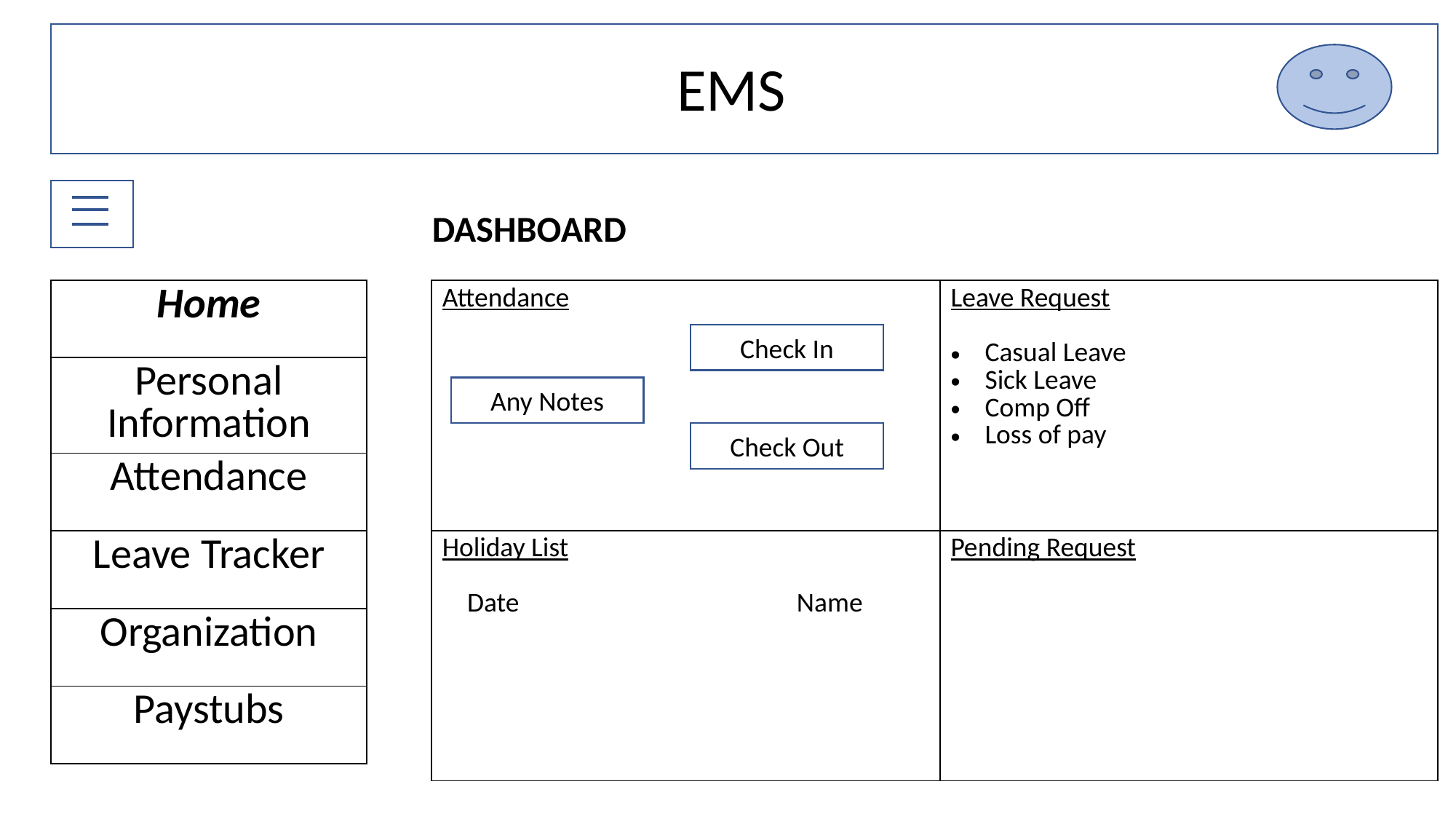

EMS

EMS

DASHBOARD

| Attendance | Leave Request Casual Leave Sick Leave Comp Off Loss of pay |
| --- | --- |
| Holiday List Date Name | Pending Request |
| Home |
| --- |
| Personal Information |
| Attendance |
| Leave Tracker |
| Organization |
| Paystubs |
Check In
Any Notes
Check Out